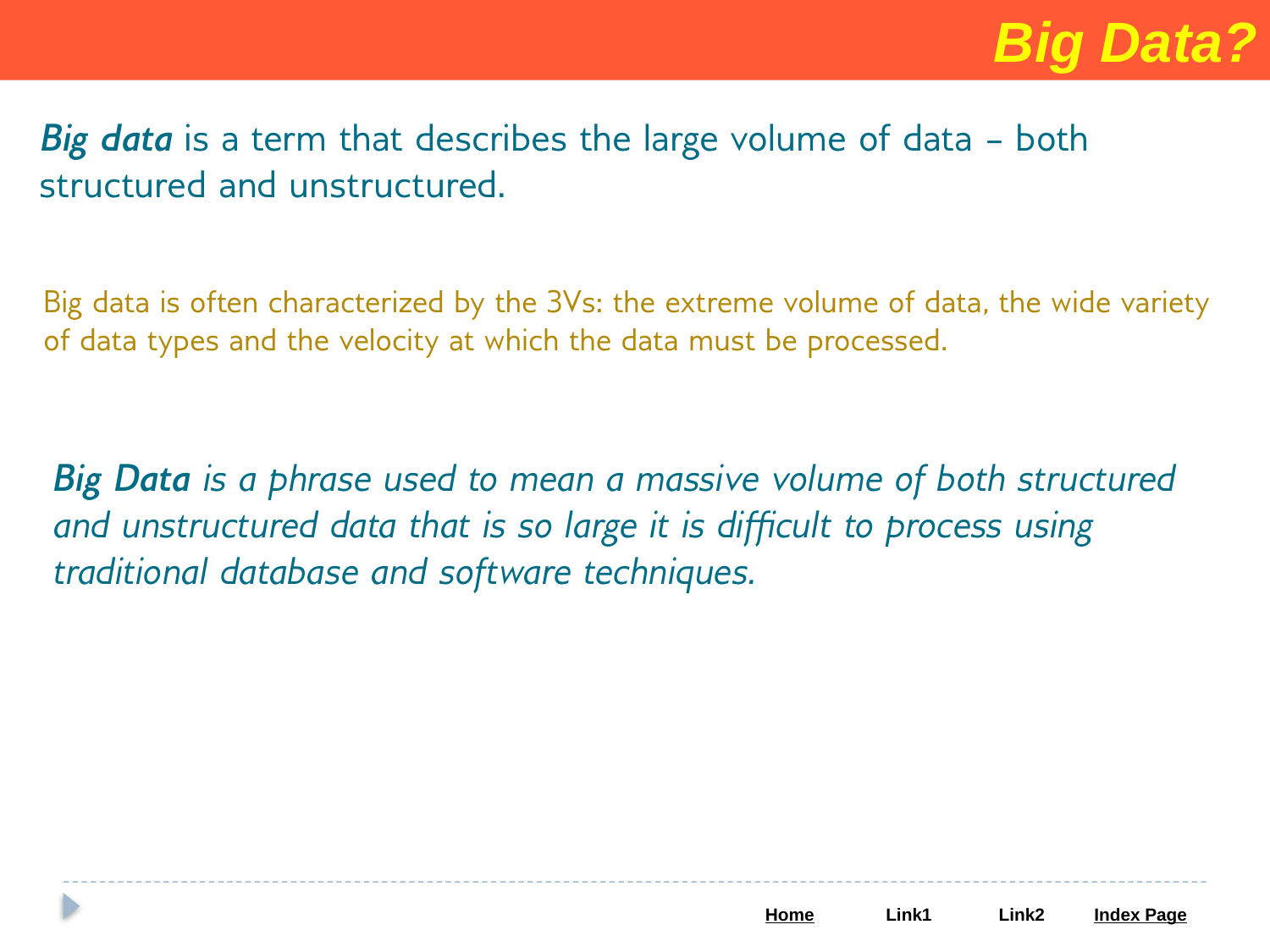

Big Data?
Big data is a term that describes the large volume of data – both structured and unstructured.
Big data is often characterized by the 3Vs: the extreme volume of data, the wide variety of data types and the velocity at which the data must be processed.
Big Data is a phrase used to mean a massive volume of both structured and unstructured data that is so large it is difficult to process using traditional database and software techniques.